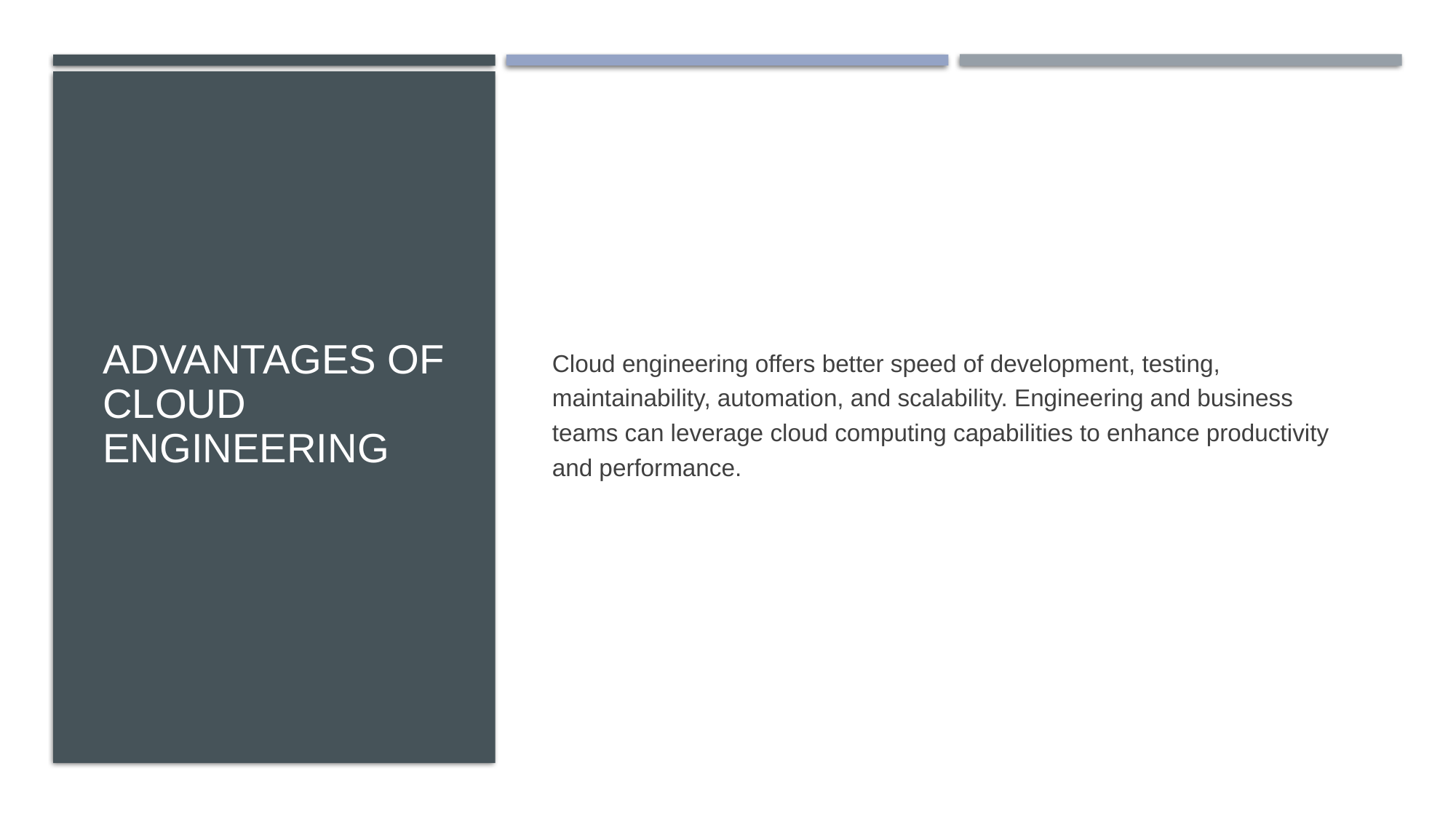

# Advantages of Cloud Engineering
Cloud engineering offers better speed of development, testing, maintainability, automation, and scalability. Engineering and business teams can leverage cloud computing capabilities to enhance productivity and performance.